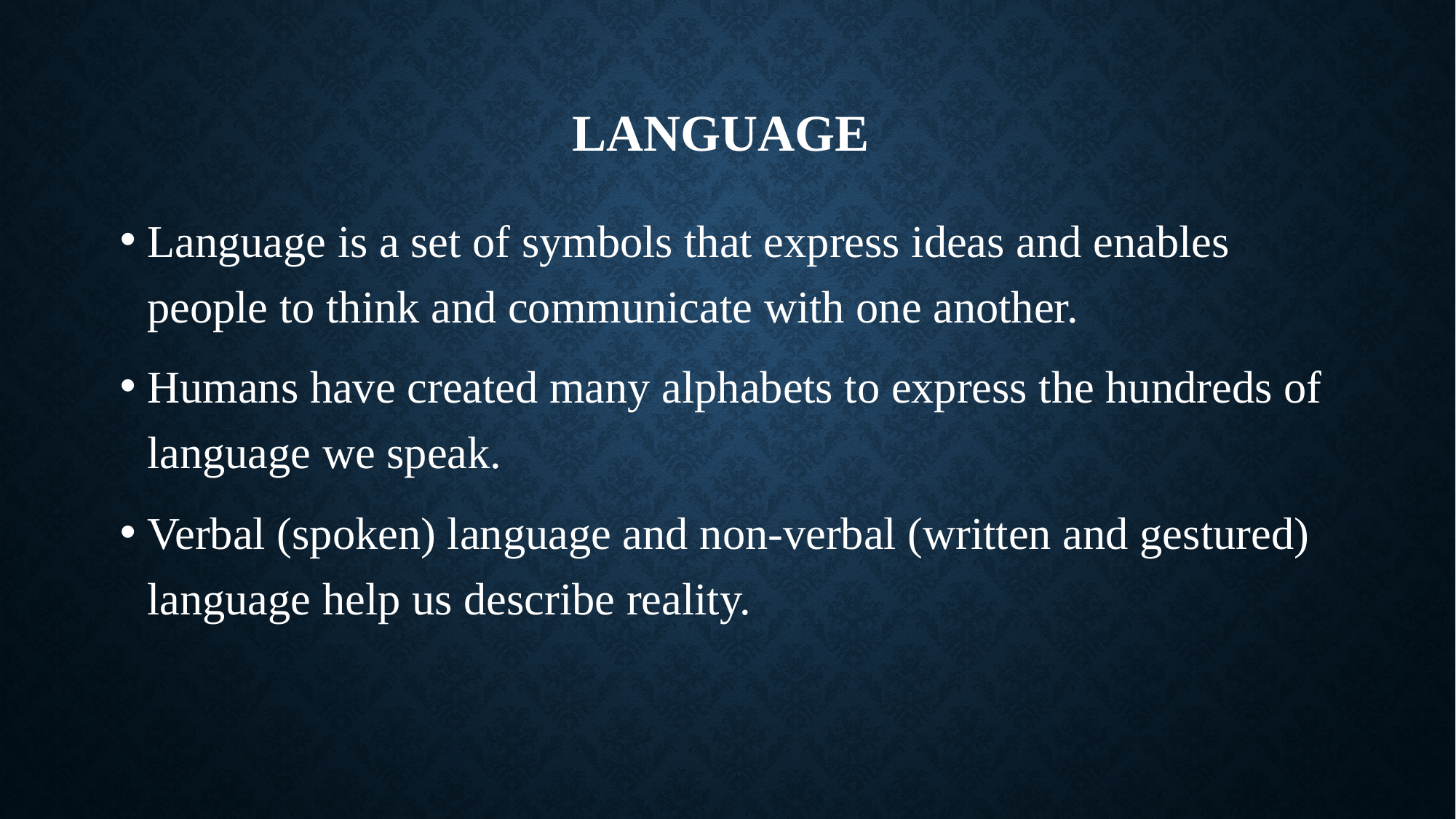

# Language
Language is a set of symbols that express ideas and enables people to think and communicate with one another.
Humans have created many alphabets to express the hundreds of language we speak.
Verbal (spoken) language and non-verbal (written and gestured) language help us describe reality.